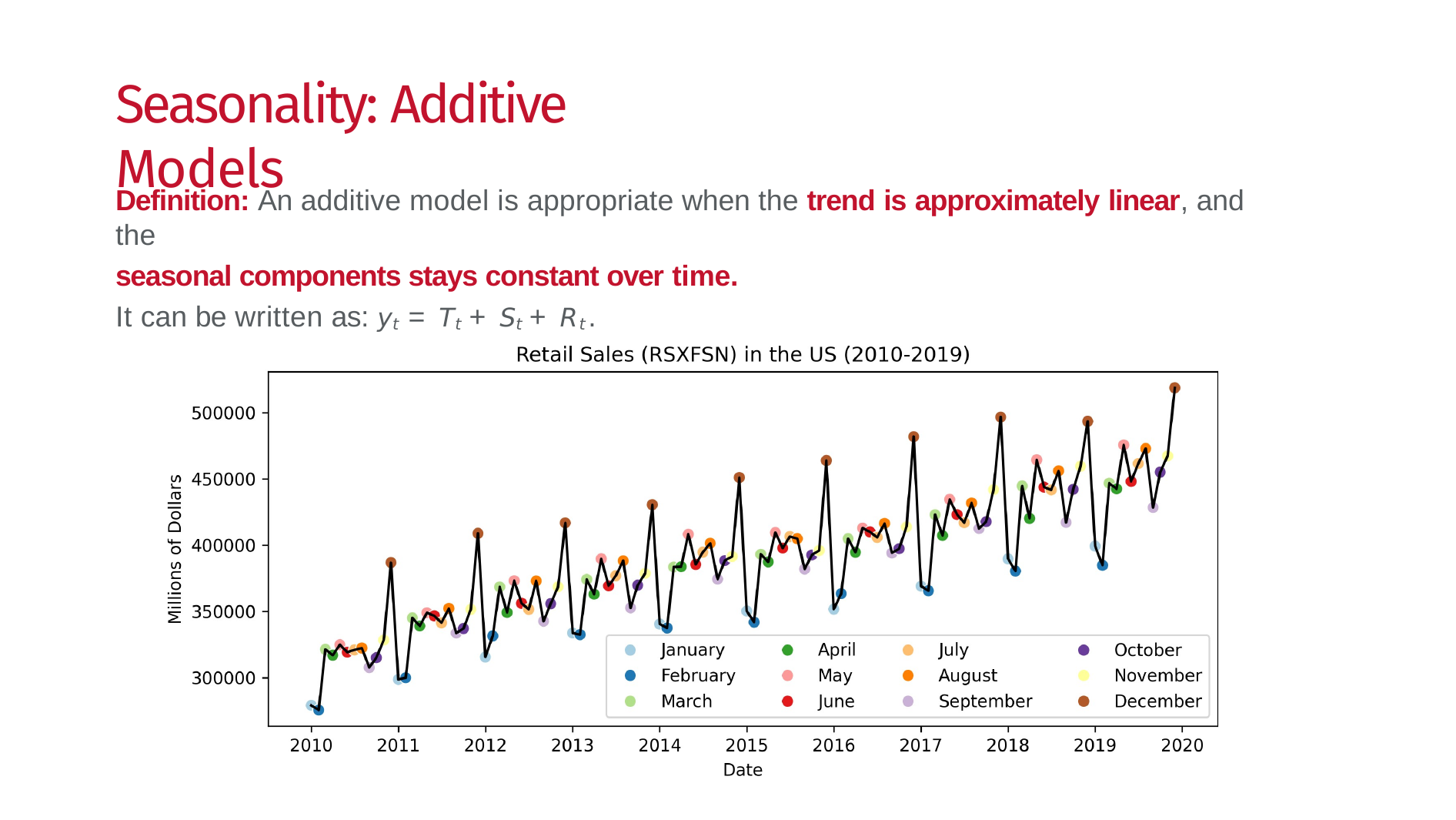

# Seasonality: Additive Models
Definition: An additive model is appropriate when the trend is approximately linear, and the
seasonal components stays constant over time.
It can be written as: yt = Tt + St + Rt.

7 / 40